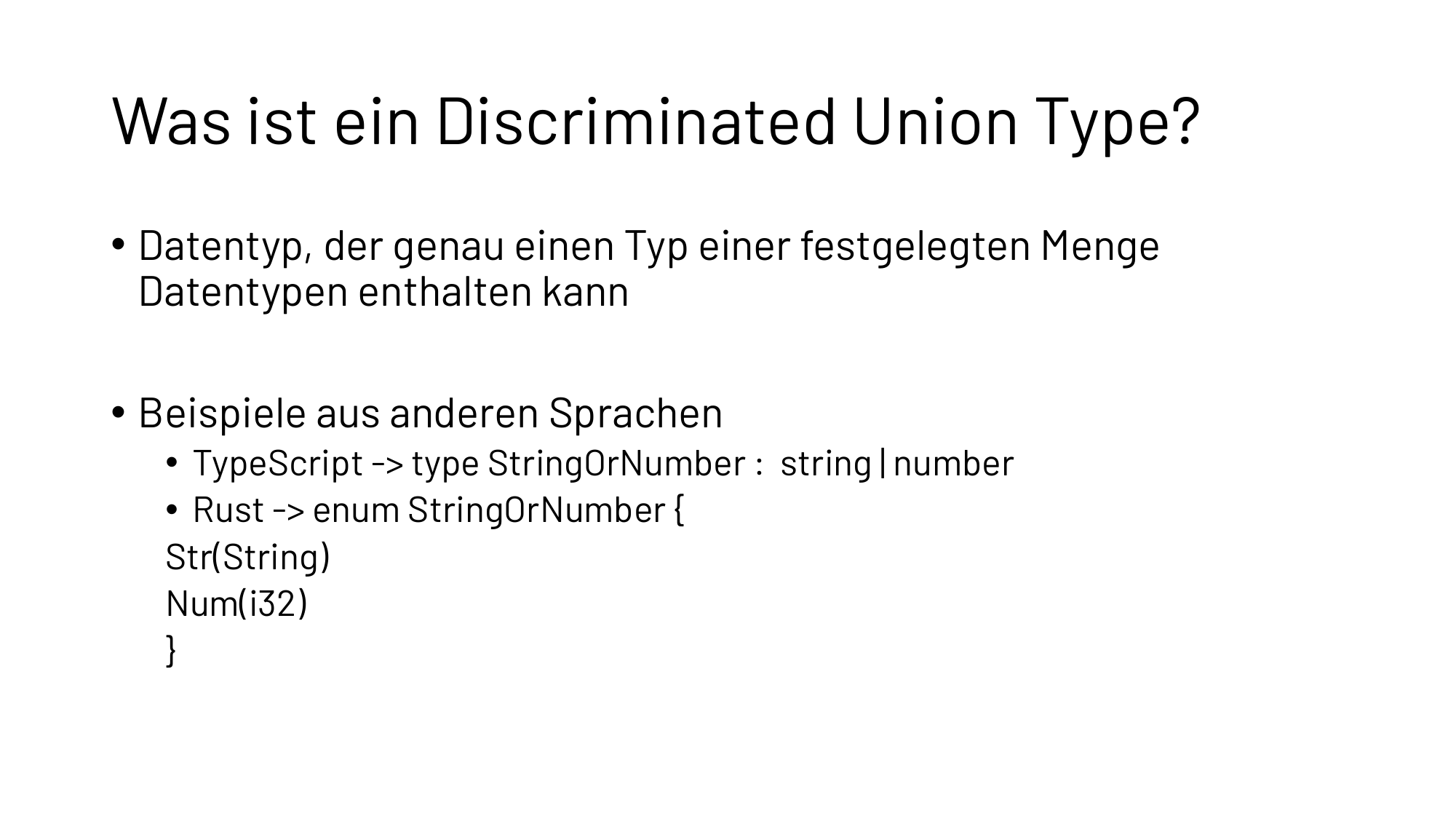

# Was ist ein Discriminated Union Type?
Datentyp, der genau einen Typ einer festgelegten Menge Datentypen enthalten kann

Beispiele aus anderen Sprachen
TypeScript -> type StringOrNumber :  string | number
Rust -> enum StringOrNumber {
Str(String)
Num(i32)
}